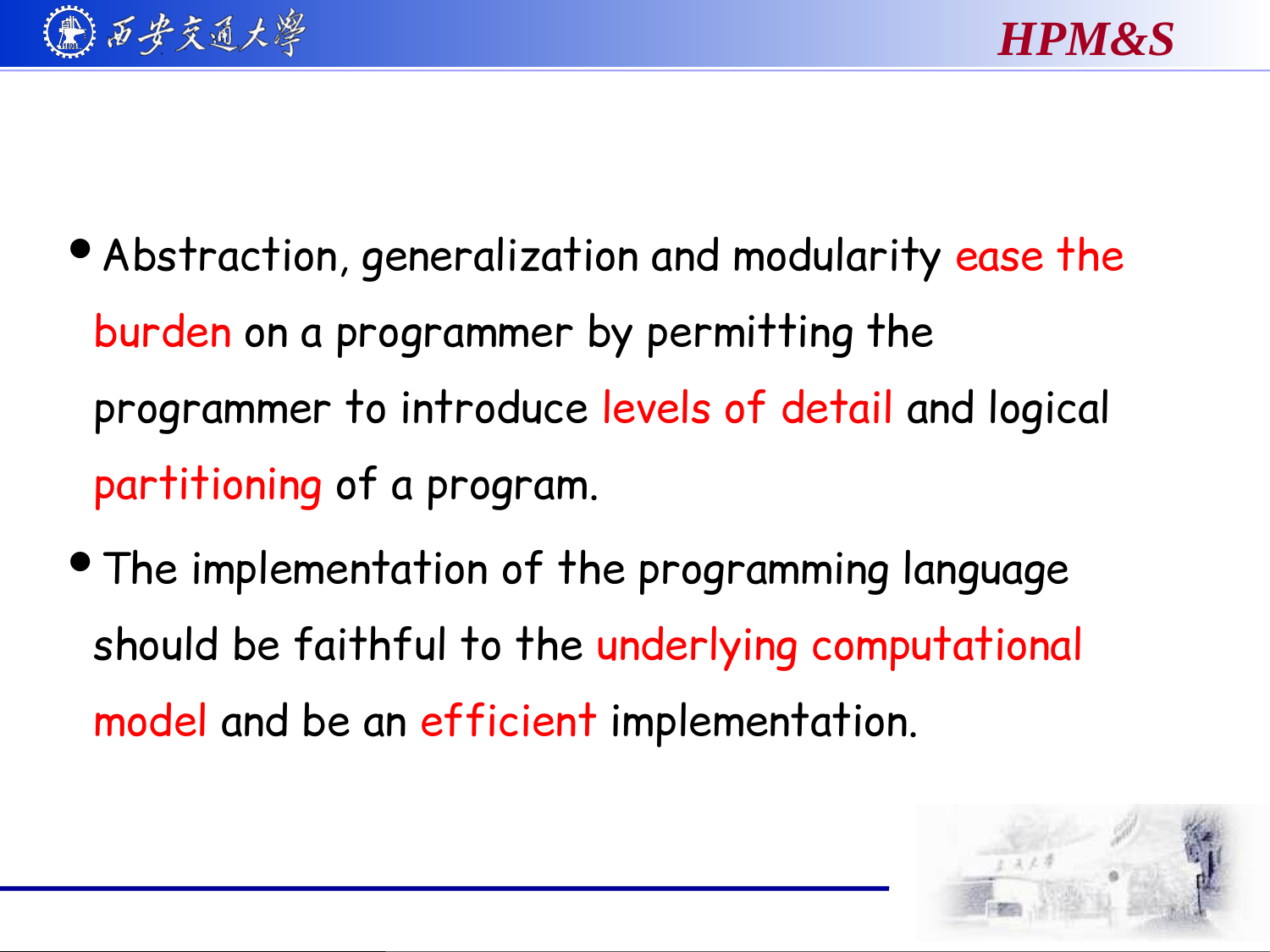

#
Abstraction, generalization and modularity ease the burden on a programmer by permitting the programmer to introduce levels of detail and logical partitioning of a program.
The implementation of the programming language should be faithful to the underlying computational model and be an efficient implementation.